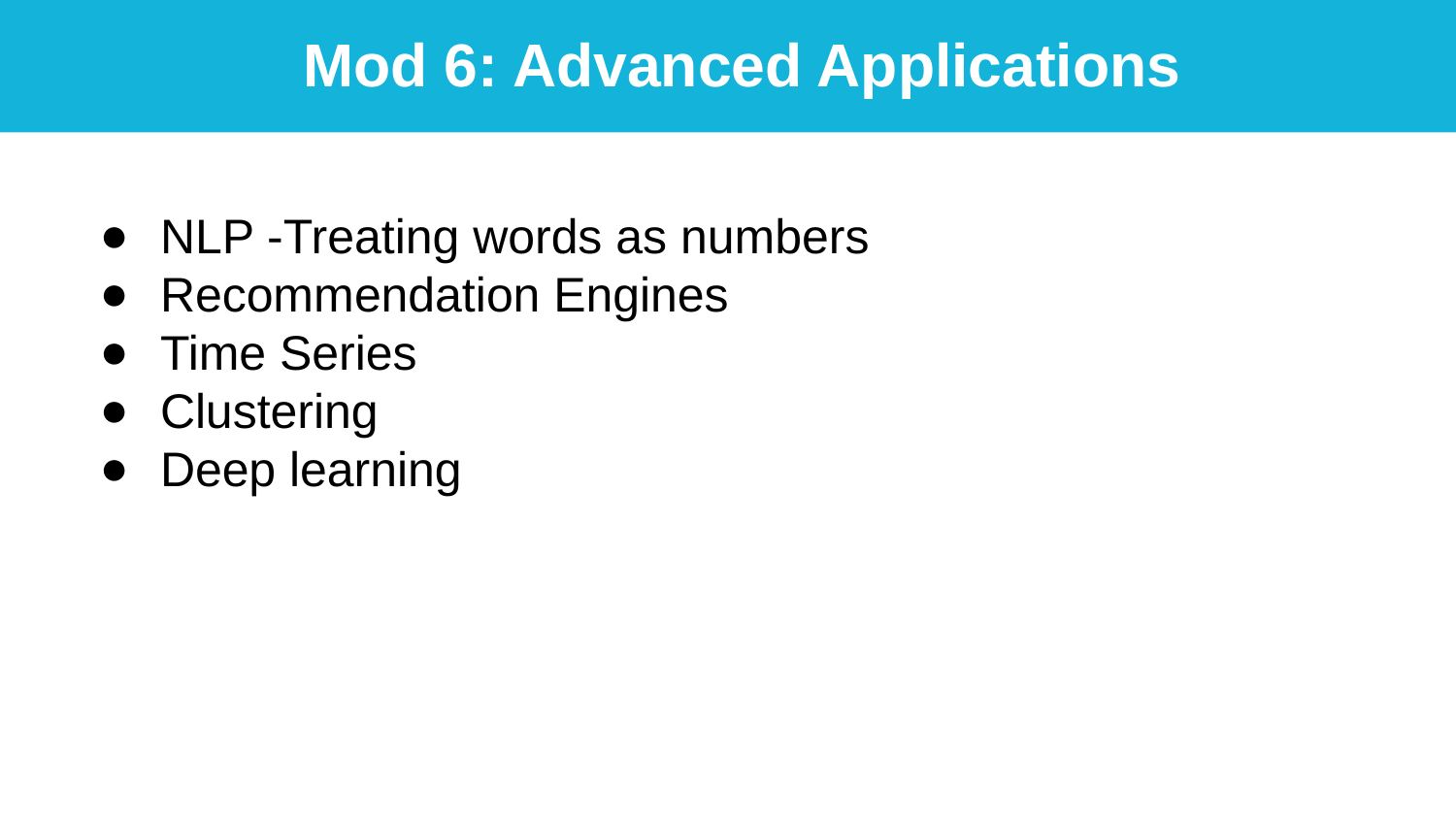

Mod 6: Advanced Applications
NLP -Treating words as numbers
Recommendation Engines
Time Series
Clustering
Deep learning